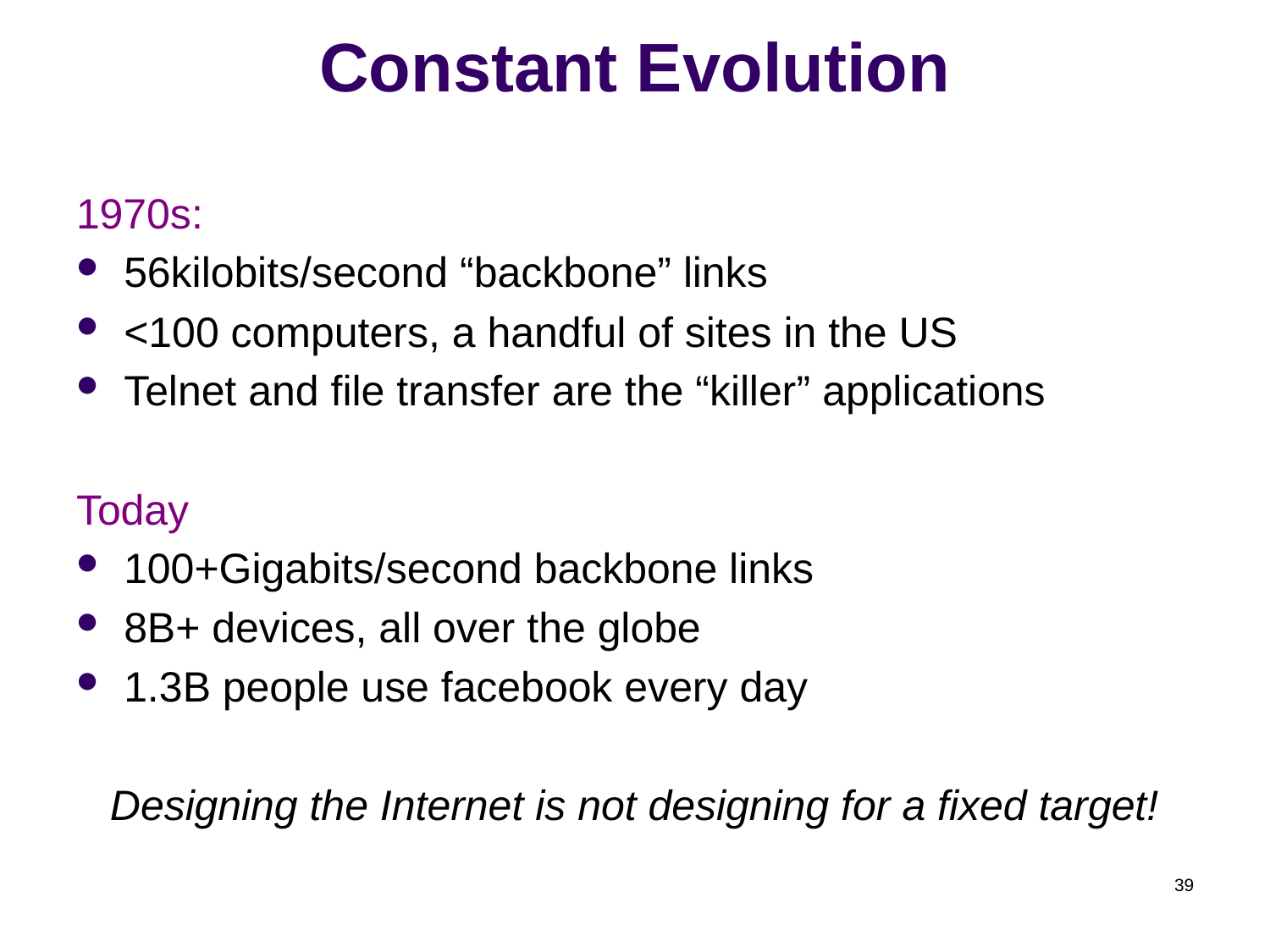

# Constant Evolution
1970s:
56kilobits/second “backbone” links
<100 computers, a handful of sites in the US
Telnet and file transfer are the “killer” applications

Today
100+Gigabits/second backbone links
8B+ devices, all over the globe
1.3B people use facebook every day

Designing the Internet is not designing for a fixed target!

39